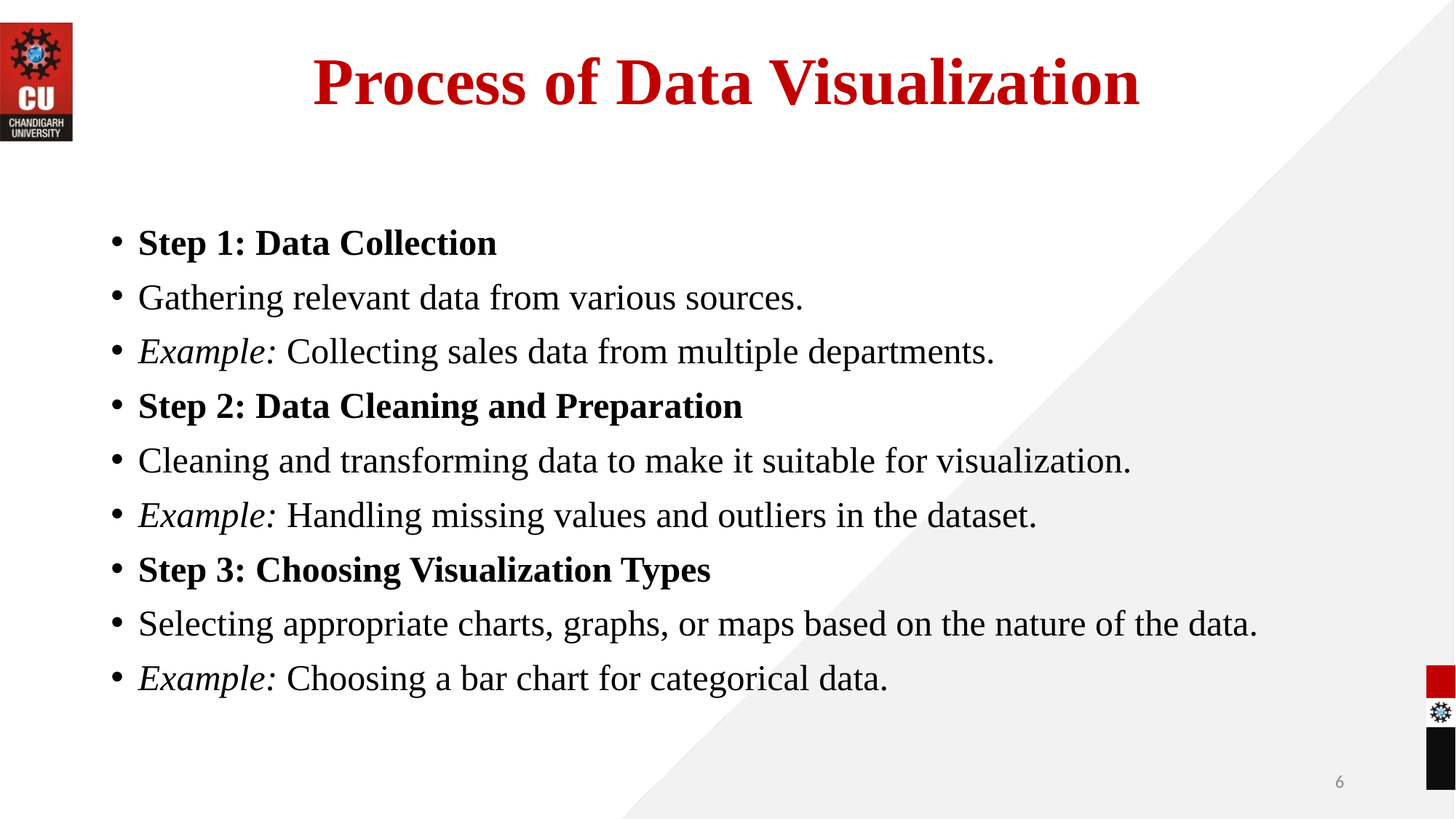

# Process of Data Visualization
Step 1: Data Collection
Gathering relevant data from various sources.
Example: Collecting sales data from multiple departments.
Step 2: Data Cleaning and Preparation
Cleaning and transforming data to make it suitable for visualization.
Example: Handling missing values and outliers in the dataset.
Step 3: Choosing Visualization Types
Selecting appropriate charts, graphs, or maps based on the nature of the data.
Example: Choosing a bar chart for categorical data.

6